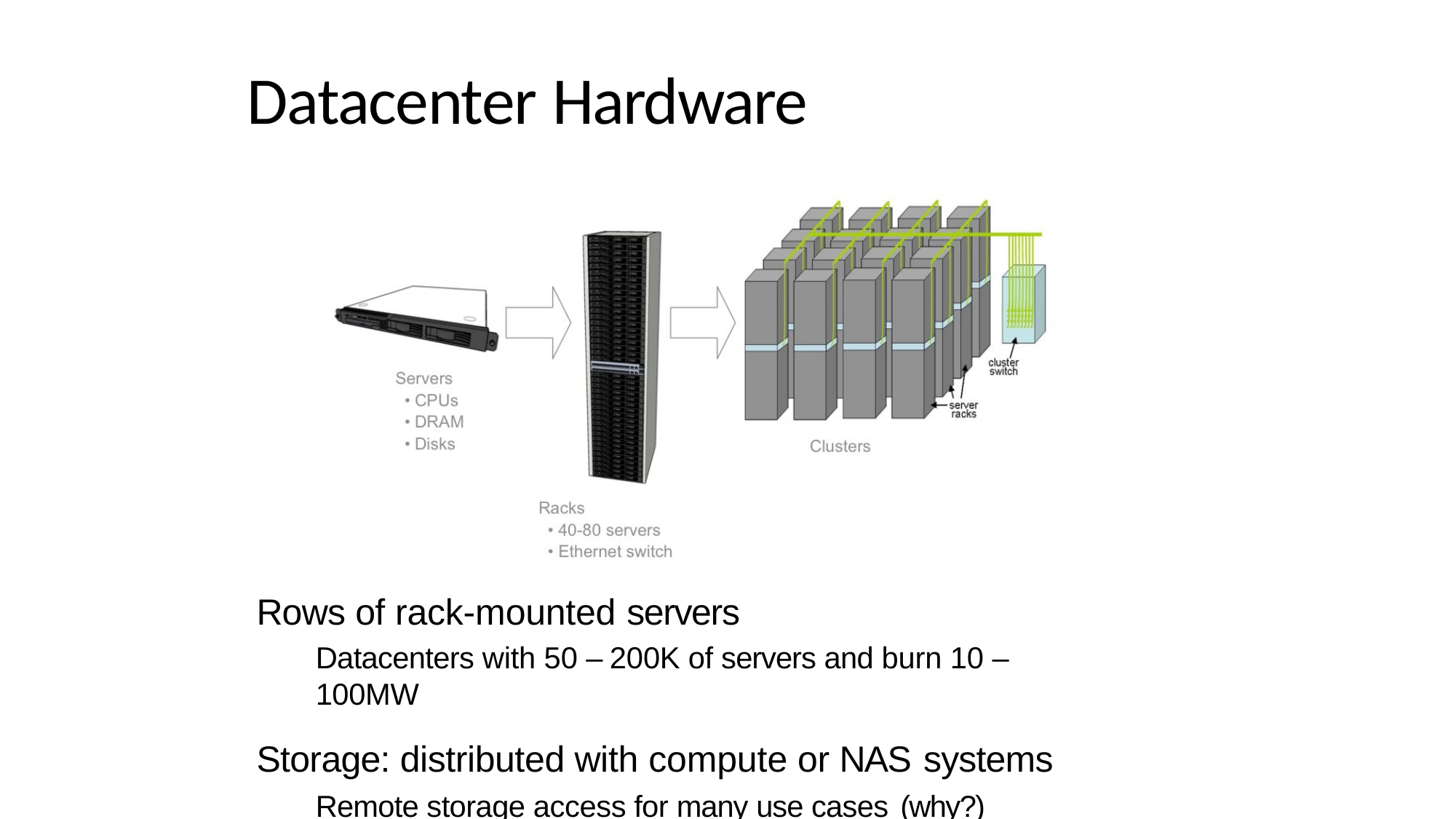

# Datacenter Hardware

Rows of rack-mounted servers
Datacenters with 50 – 200K of servers and burn 10 – 100MW
Storage: distributed with compute or NAS systems
Remote storage access for many use cases (why?)